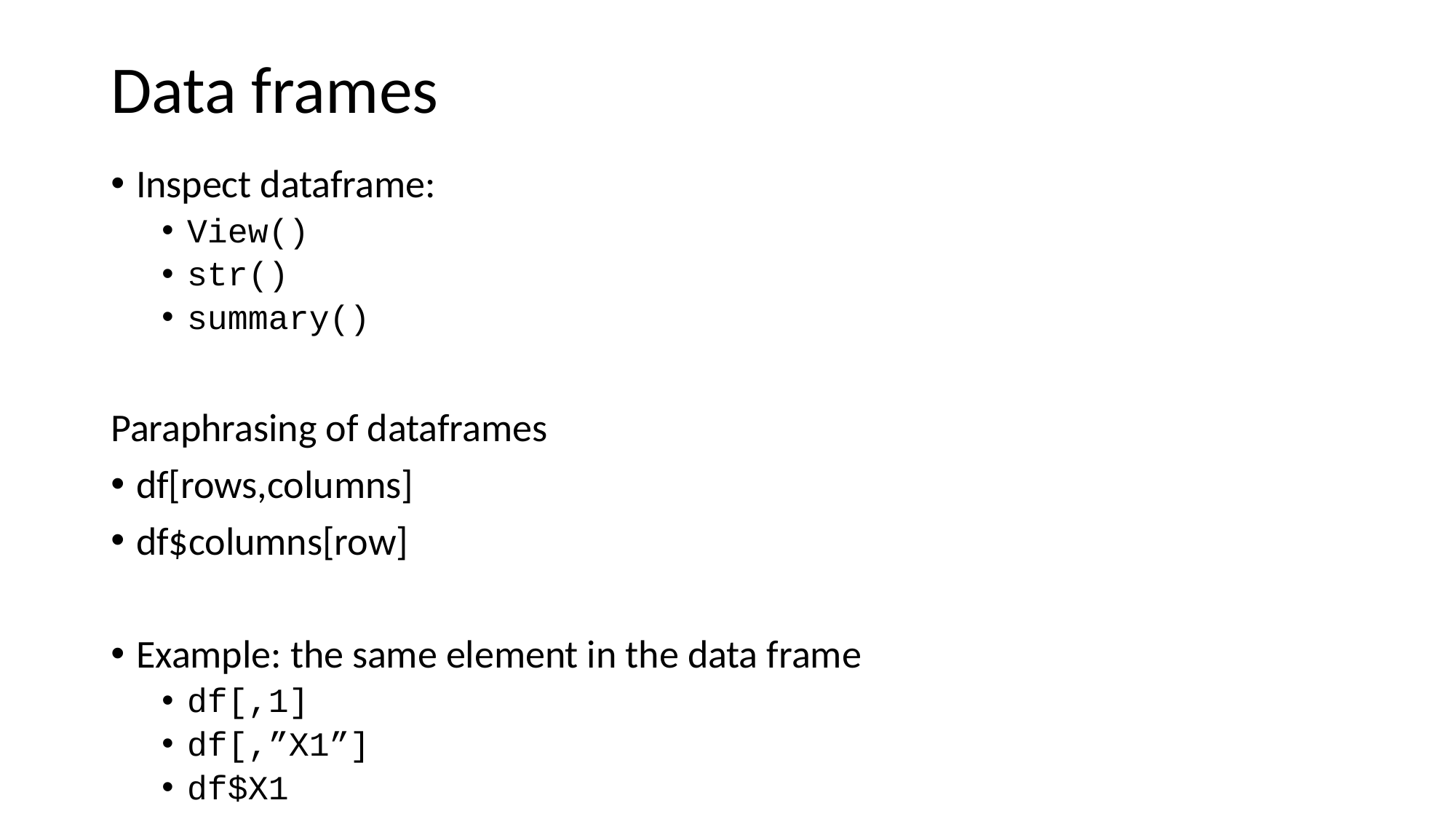

# Data frames
Inspect dataframe:
View()
str()
summary()

Paraphrasing of dataframes
df[rows,columns]
df$columns[row]

Example: the same element in the data frame
df[,1]
df[,”X1”]
df$X1